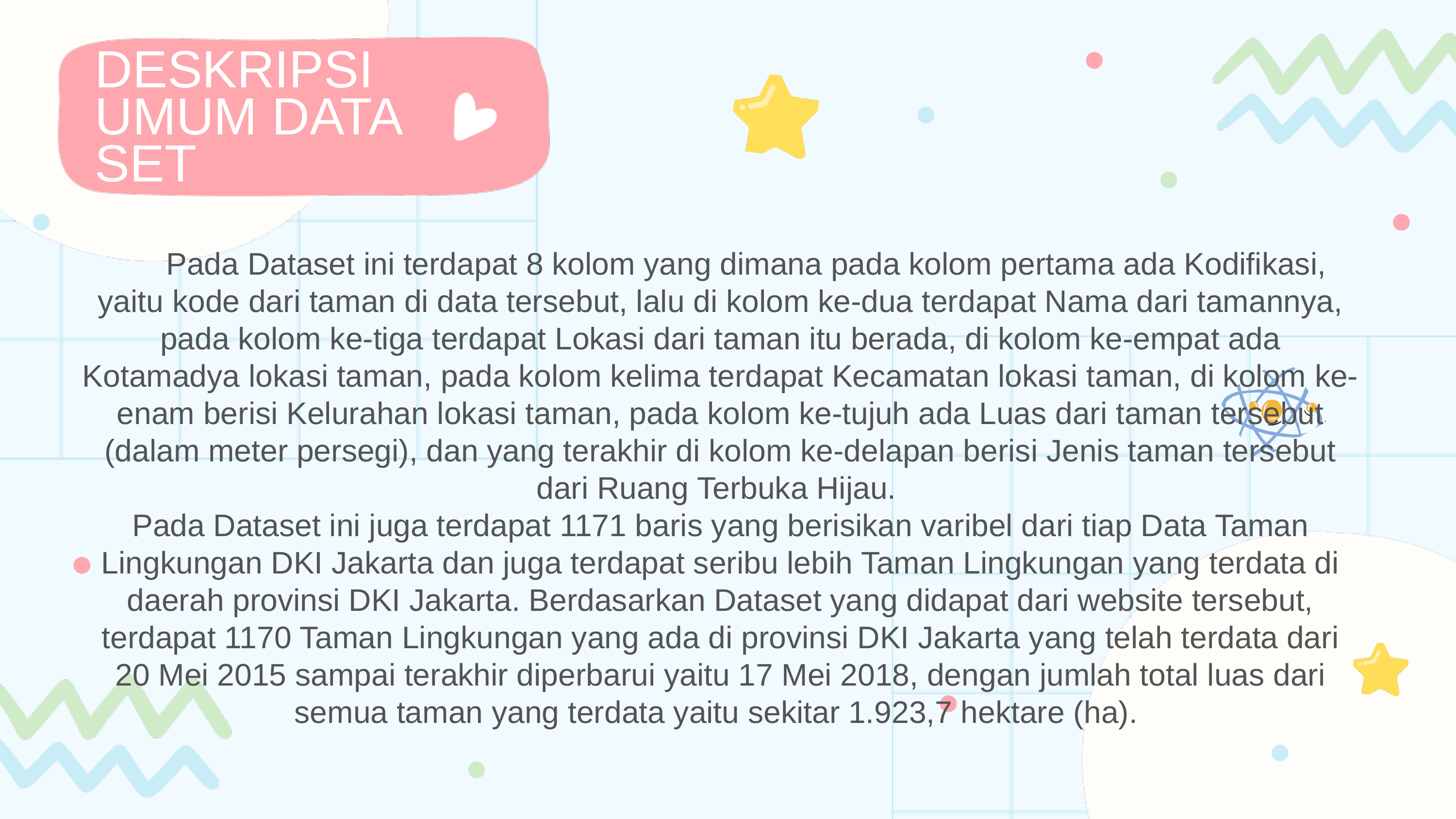

DESKRIPSI UMUM DATA SET

      Pada Dataset ini terdapat 8 kolom yang dimana pada kolom pertama ada Kodifikasi, yaitu kode dari taman di data tersebut, lalu di kolom ke-dua terdapat Nama dari tamannya, pada kolom ke-tiga terdapat Lokasi dari taman itu berada, di kolom ke-empat ada Kotamadya lokasi taman, pada kolom kelima terdapat Kecamatan lokasi taman, di kolom ke-enam berisi Kelurahan lokasi taman, pada kolom ke-tujuh ada Luas dari taman tersebut (dalam meter persegi), dan yang terakhir di kolom ke-delapan berisi Jenis taman tersebut dari Ruang Terbuka Hijau.
Pada Dataset ini juga terdapat 1171 baris yang berisikan varibel dari tiap Data Taman Lingkungan DKI Jakarta dan juga terdapat seribu lebih Taman Lingkungan yang terdata di daerah provinsi DKI Jakarta. Berdasarkan Dataset yang didapat dari website tersebut, terdapat 1170 Taman Lingkungan yang ada di provinsi DKI Jakarta yang telah terdata dari 20 Mei 2015 sampai terakhir diperbarui yaitu 17 Mei 2018, dengan jumlah total luas dari semua taman yang terdata yaitu sekitar 1.923,7 hektare (ha).